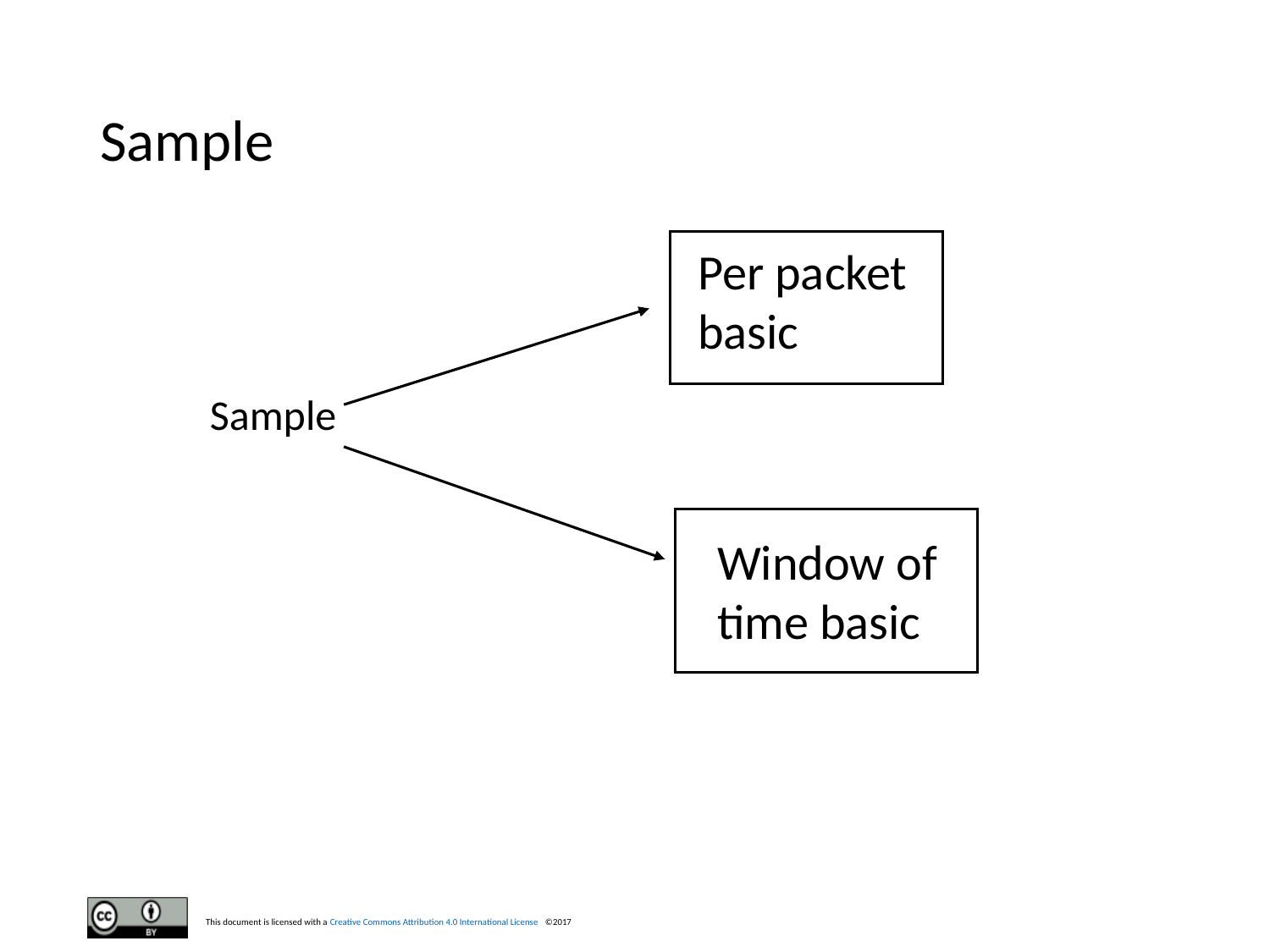

# Sample

Per packet basic
Sample

Window of time basic